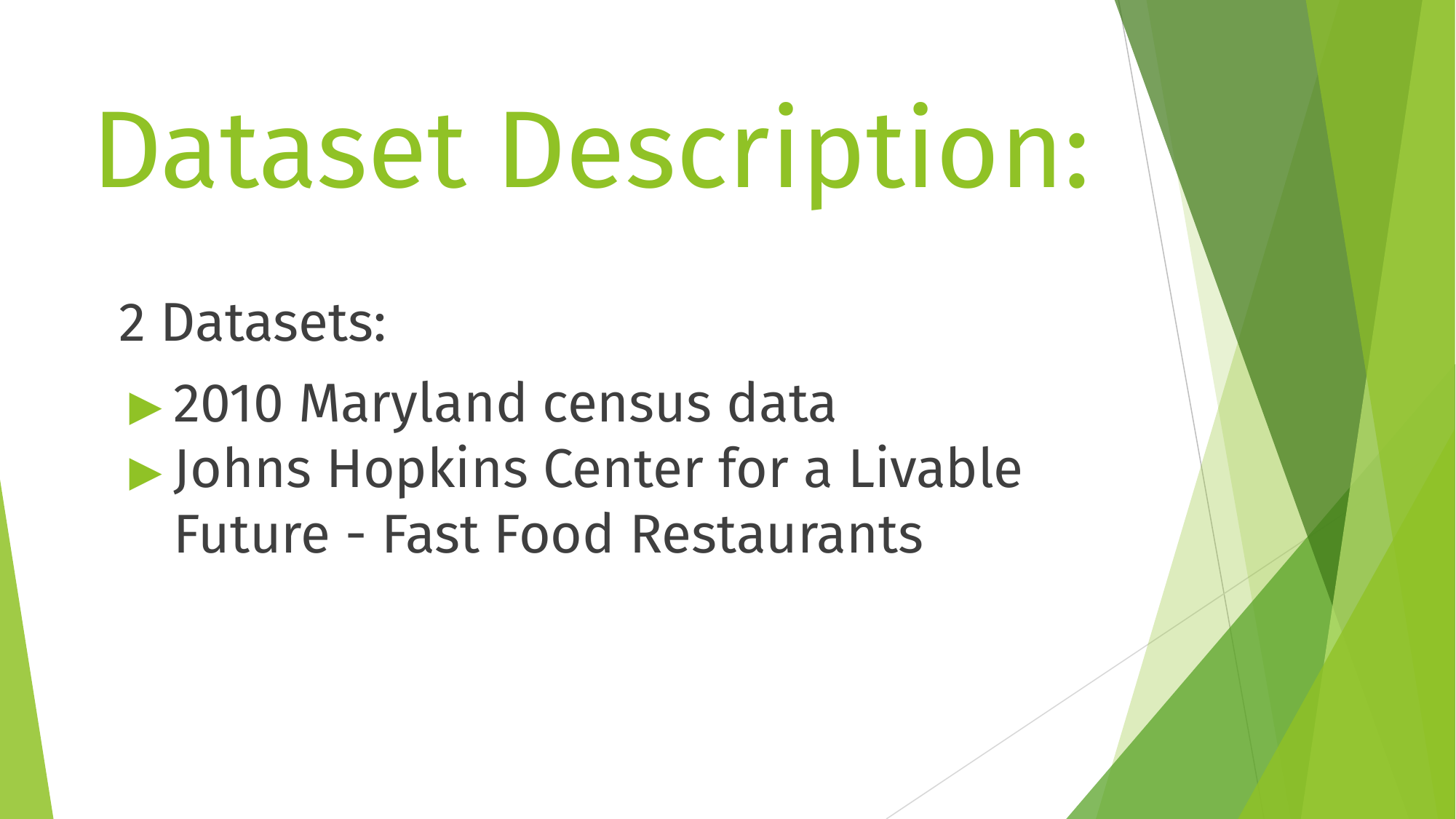

# Dataset Description:
2 Datasets:
2010 Maryland census data
Johns Hopkins Center for a Livable Future - Fast Food Restaurants